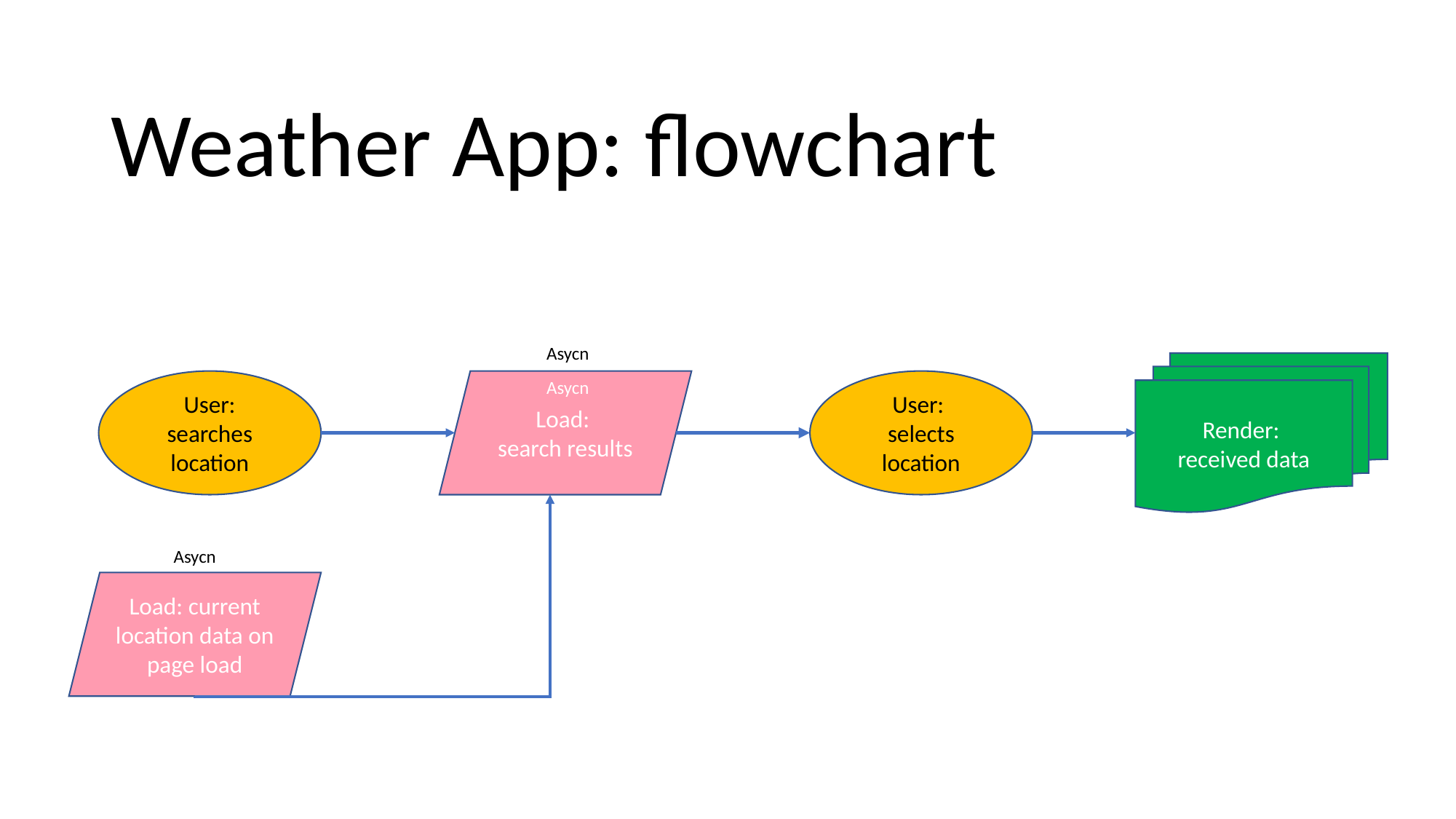

Replicate MVC file structure
Use CSS template
Weather App: flowchart
Asycn
Render:
received data
User:
selects location
User: searches location
Load:
search results
Asycn
Asycn
Load: current location data on page load